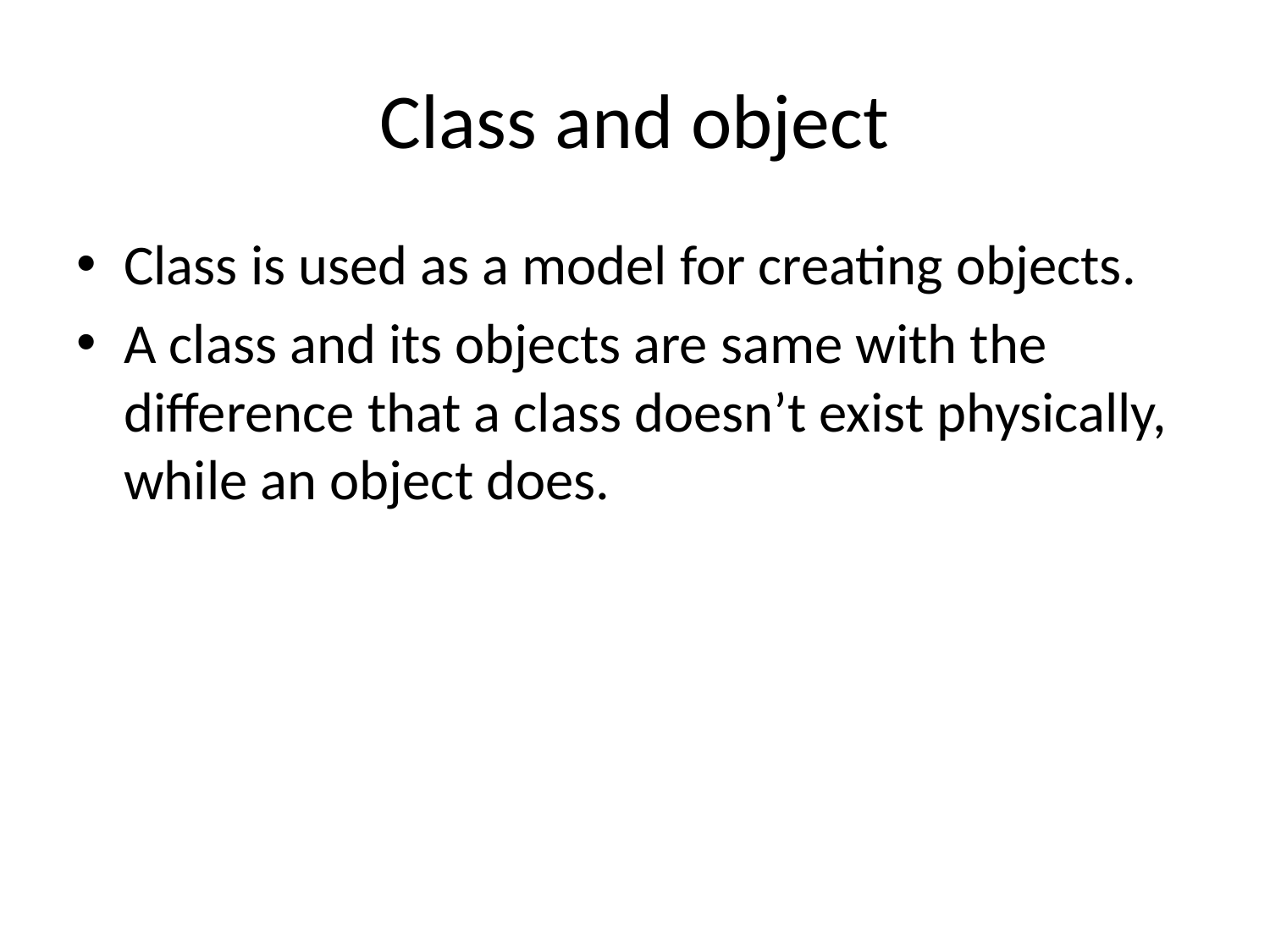

# Class and object
Class is used as a model for creating objects.
A class and its objects are same with the difference that a class doesn’t exist physically, while an object does.